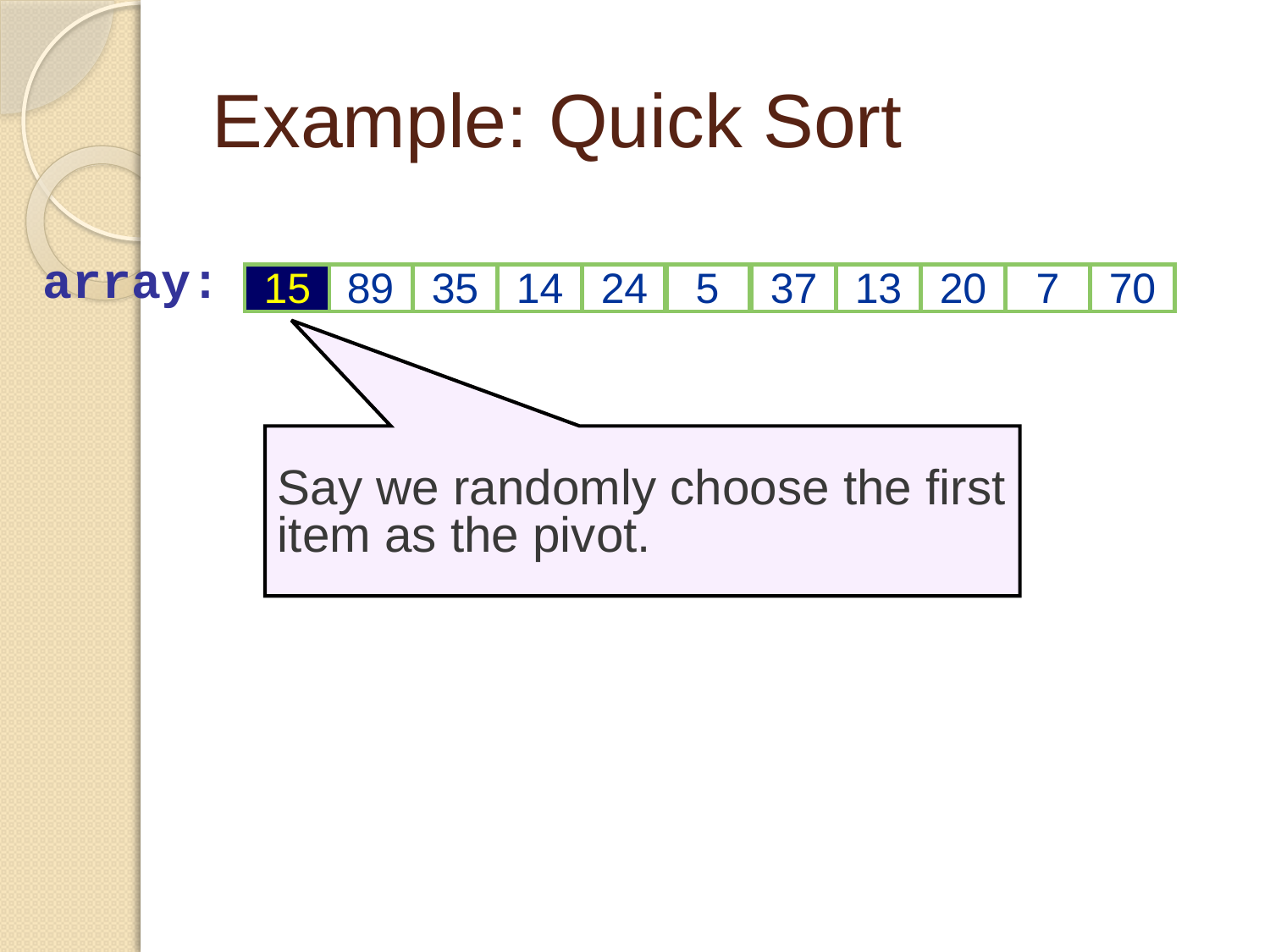

# Example: Quick Sort
array:
15
89
35
14
24
5
37
13
20
7
70
Say we randomly choose the first item as the pivot.